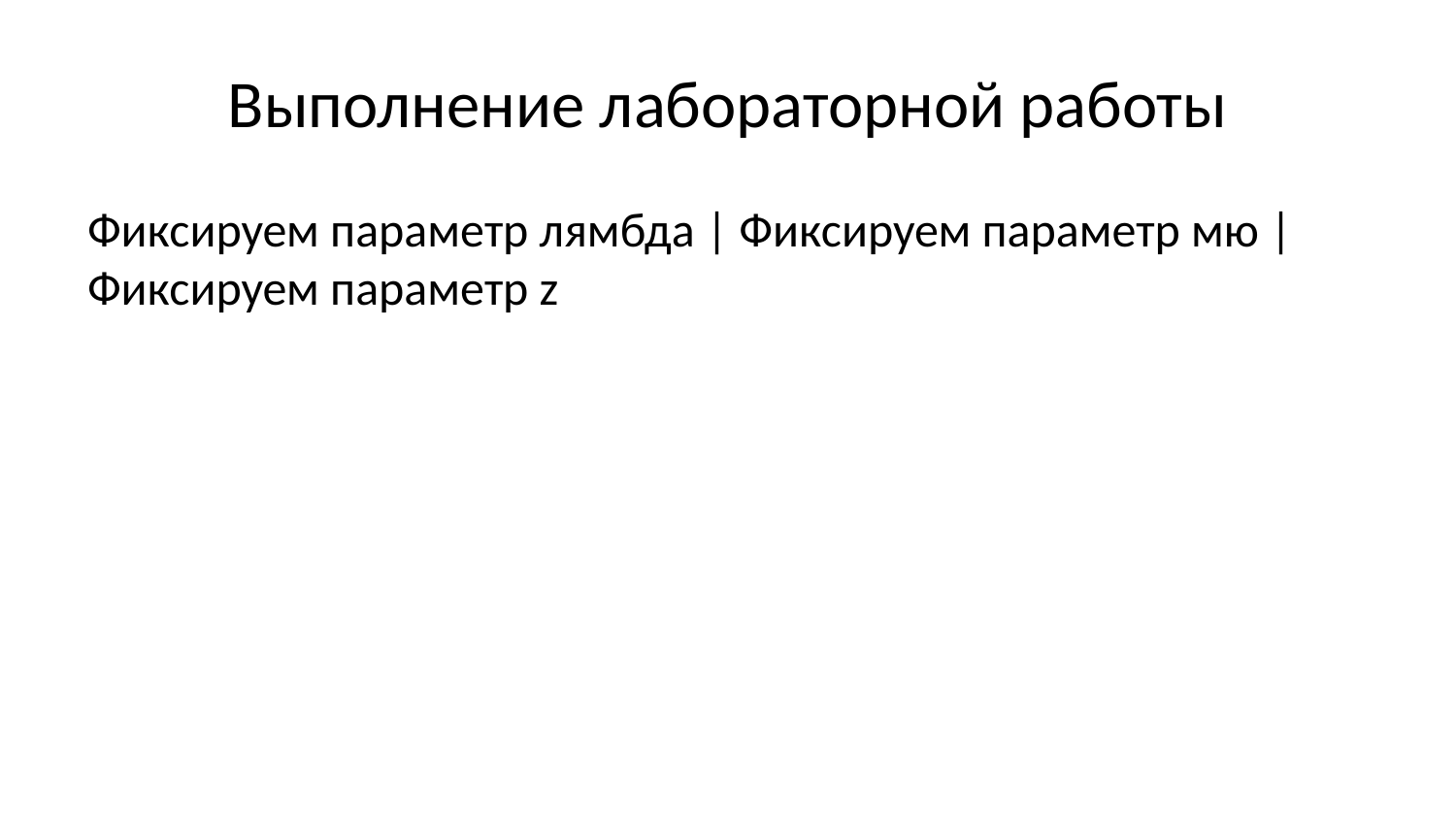

# Выполнение лабораторной работы
Фиксируем параметр лямбда | Фиксируем параметр мю | Фиксируем параметр z